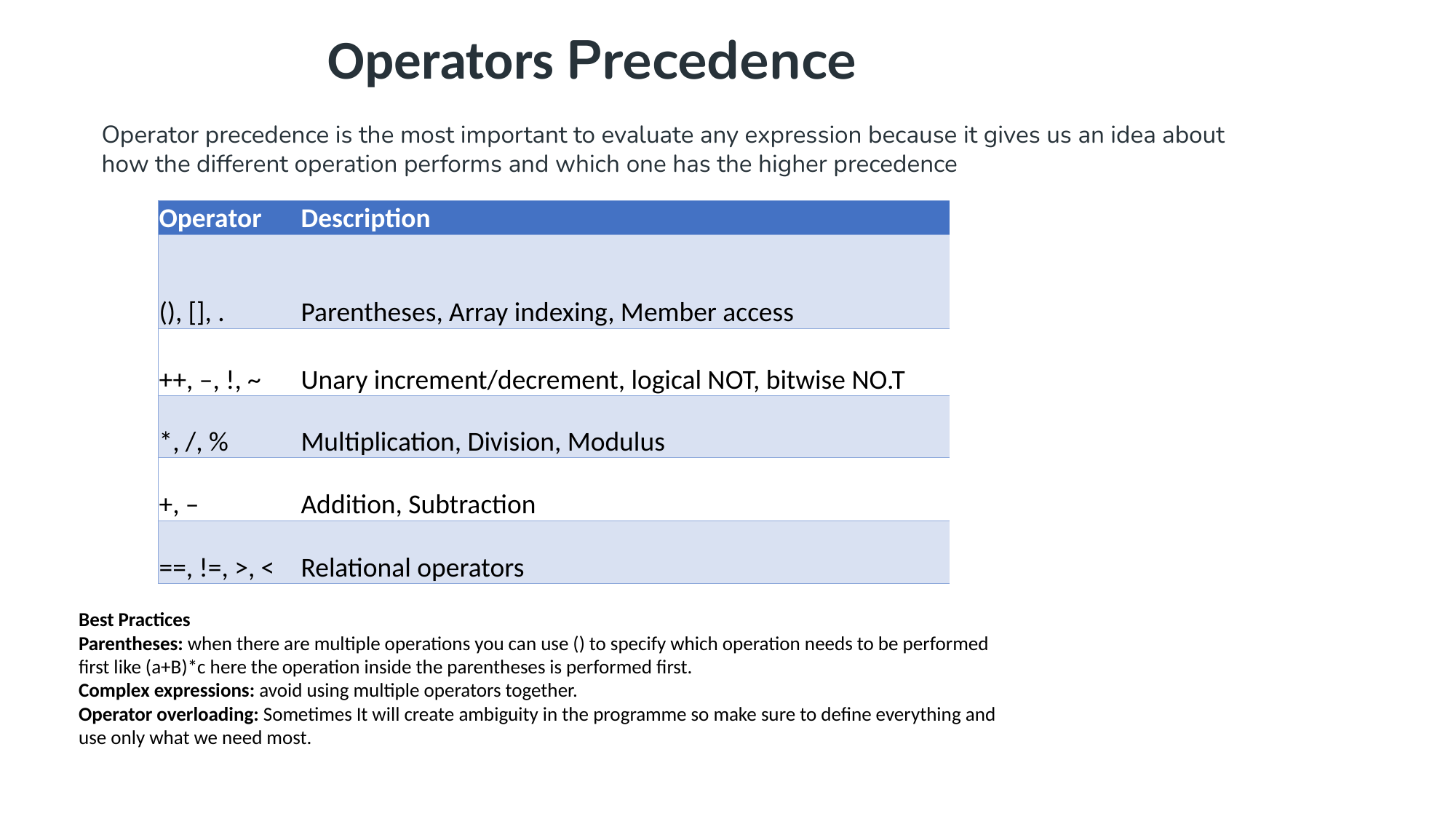

Operators Precedence
Operator precedence is the most important to evaluate any expression because it gives us an idea about how the different operation performs and which one has the higher precedence
| Operator | Description |
| --- | --- |
| (), [], . | Parentheses, Array indexing, Member access |
| ++, –, !, ~ | Unary increment/decrement, logical NOT, bitwise NO.T |
| \*, /, % | Multiplication, Division, Modulus |
| +, – | Addition, Subtraction |
| ==, !=, >, < | Relational operators |
Best Practices
Parentheses: when there are multiple operations you can use () to specify which operation needs to be performed first like (a+B)*c here the operation inside the parentheses is performed first.
Complex expressions: avoid using multiple operators together.
Operator overloading: Sometimes It will create ambiguity in the programme so make sure to define everything and use only what we need most.